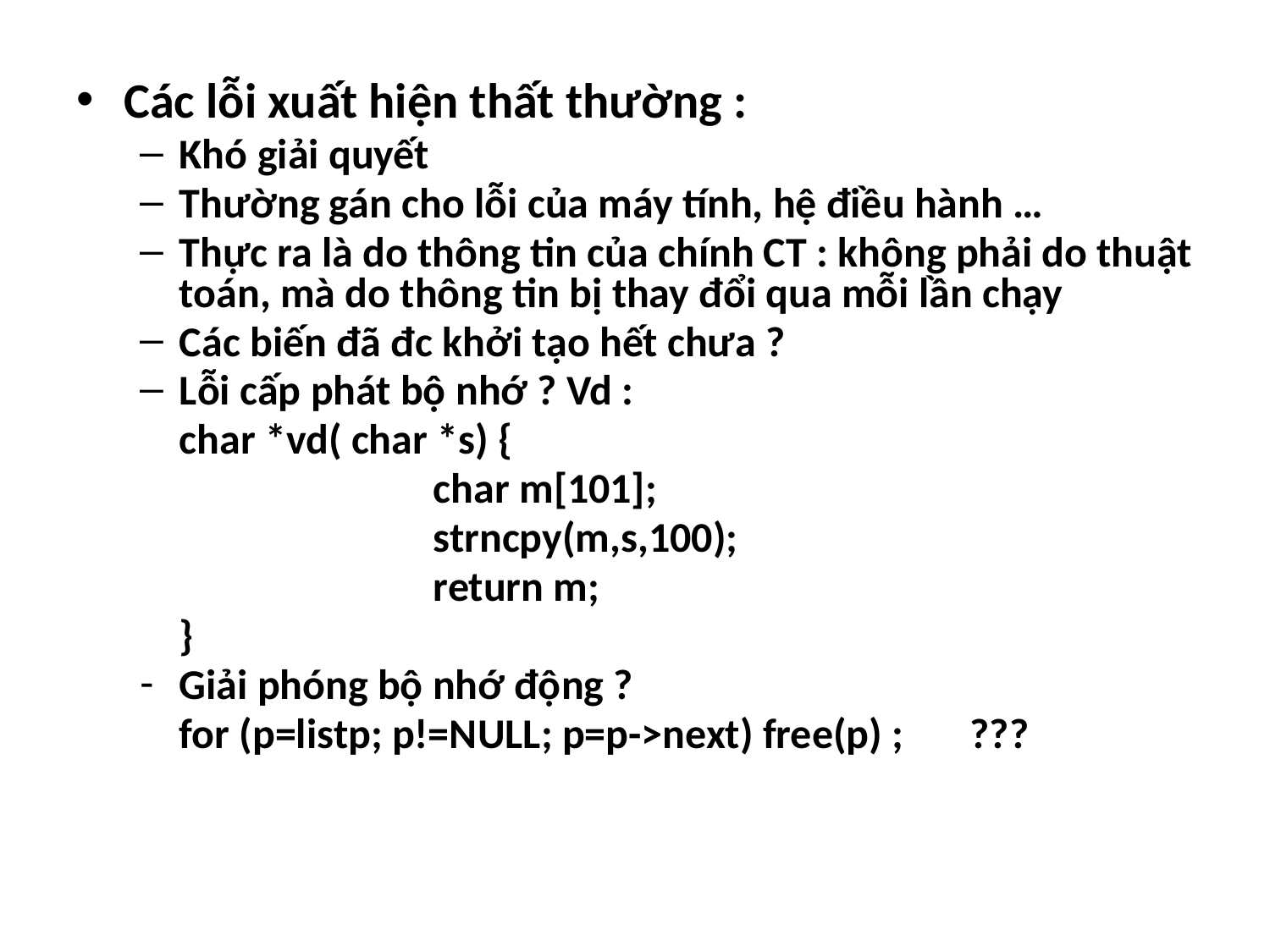

Các lỗi xuất hiện thất thường :
Khó giải quyết
Thường gán cho lỗi của máy tính, hệ điều hành …
Thực ra là do thông tin của chính CT : không phải do thuật toán, mà do thông tin bị thay đổi qua mỗi lần chạy
Các biến đã đc khởi tạo hết chưa ?
Lỗi cấp phát bộ nhớ ? Vd :
	char *vd( char *s) {
			char m[101];
			strncpy(m,s,100);
			return m;
	}
Giải phóng bộ nhớ động ?
	for (p=listp; p!=NULL; p=p->next) free(p) ;       ???